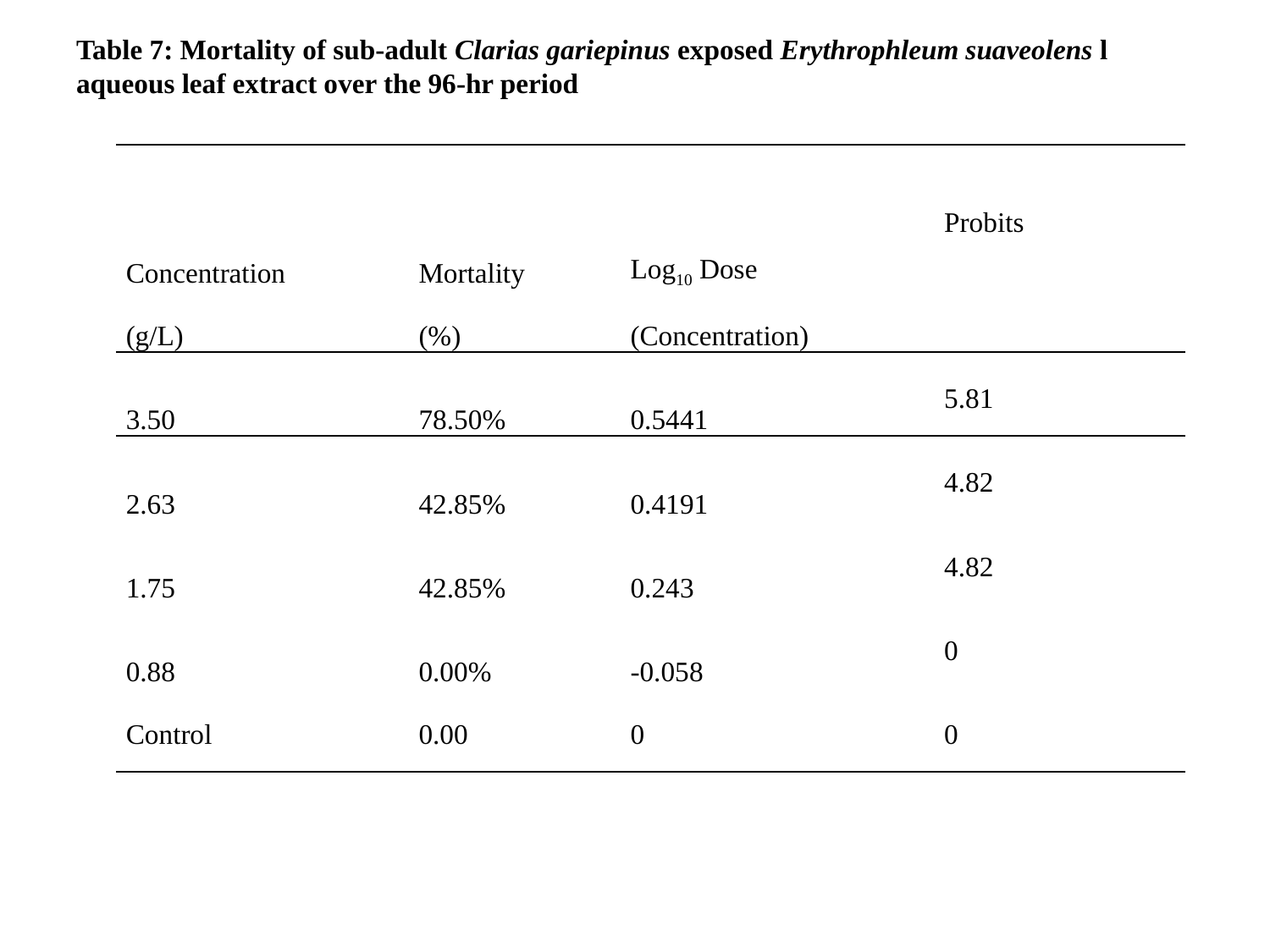

Table 7: Mortality of sub-adult Clarias gariepinus exposed Erythrophleum suaveolens l aqueous leaf extract over the 96-hr period

| Concentration (g/L) | Mortality (%) | Log10 Dose (Concentration) | Probits |
| --- | --- | --- | --- |
| 3.50 | 78.50% | 0.5441 | 5.81 |
| 2.63 | 42.85% | 0.4191 | 4.82 |
| 1.75 | 42.85% | 0.243 | 4.82 |
| 0.88 | 0.00% | -0.058 | 0 |
| Control | 0.00 | 0 | 0 |